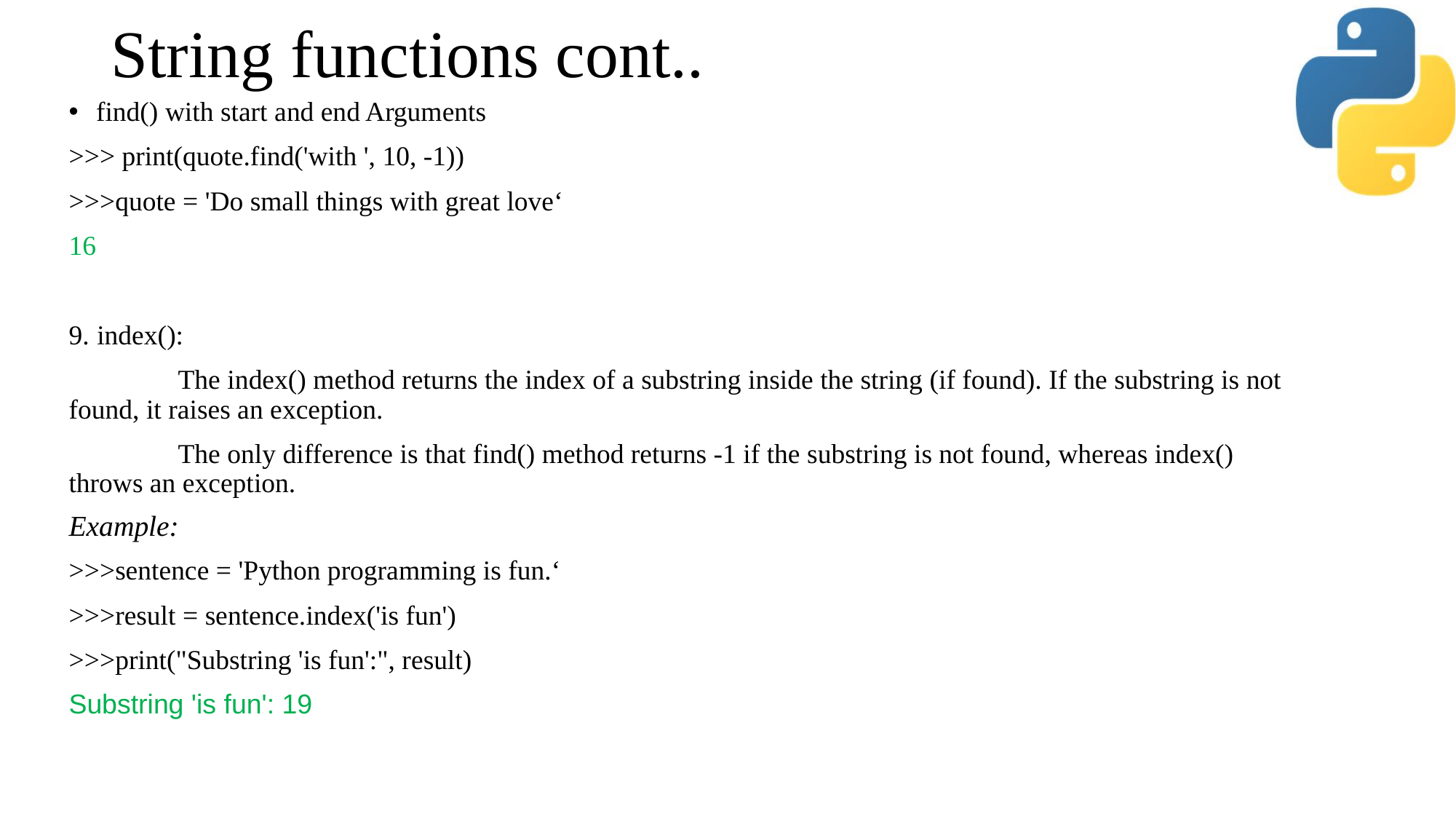

# String functions cont..
find() with start and end Arguments
>>> print(quote.find('with ', 10, -1))
>>>quote = 'Do small things with great love‘
16

9. index():
	The index() method returns the index of a substring inside the string (if found). If the substring is not found, it raises an exception.
	The only difference is that find() method returns -1 if the substring is not found, whereas index() throws an exception.
Example:
>>>sentence = 'Python programming is fun.‘
>>>result = sentence.index('is fun')
>>>print("Substring 'is fun':", result)
Substring 'is fun': 19